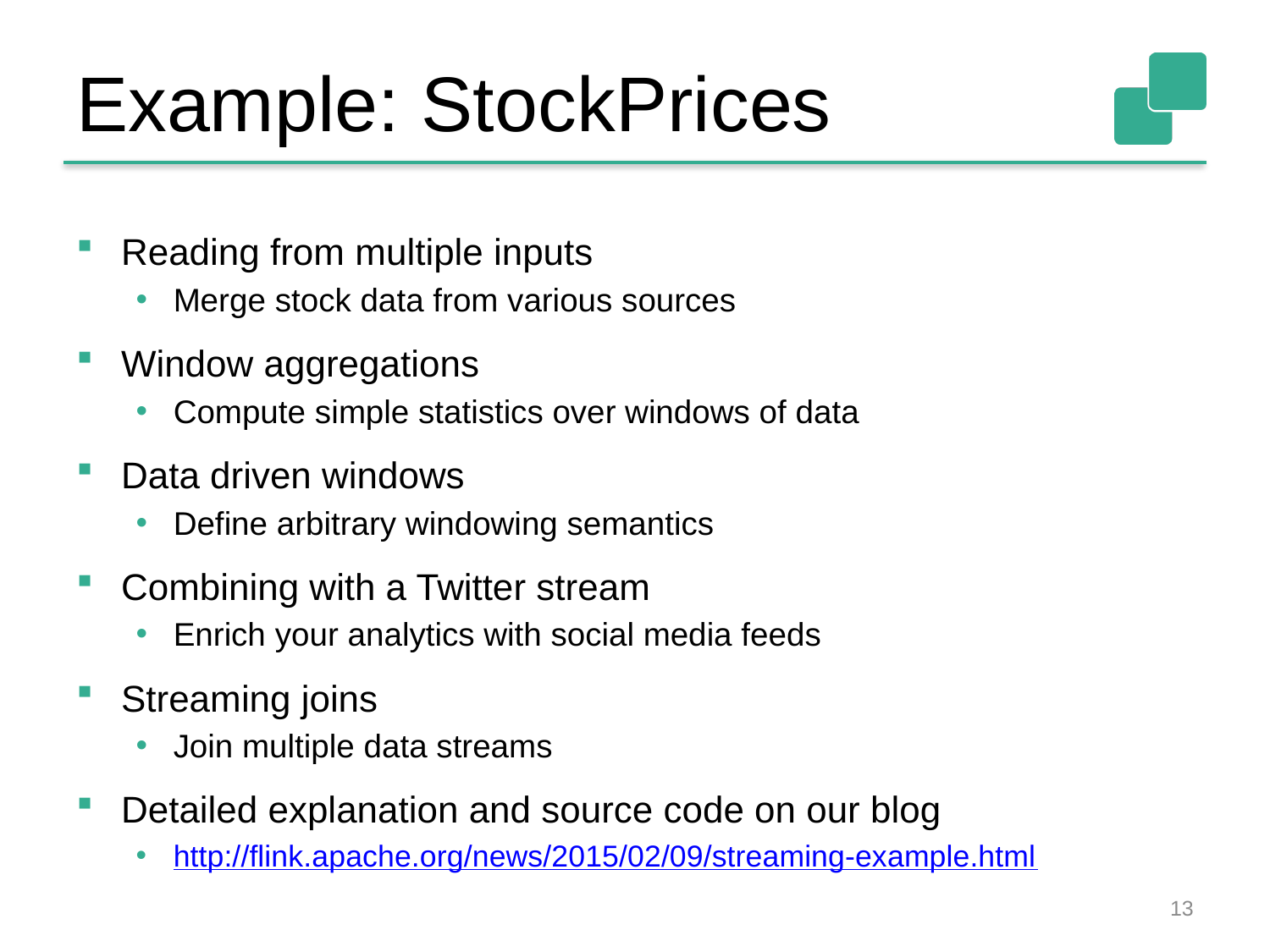

# Example: StockPrices
Reading from multiple inputs
Merge stock data from various sources
Window aggregations
Compute simple statistics over windows of data
Data driven windows
Define arbitrary windowing semantics
Combining with a Twitter stream
Enrich your analytics with social media feeds
Streaming joins
Join multiple data streams
Detailed explanation and source code on our blog
http://flink.apache.org/news/2015/02/09/streaming-example.html
13